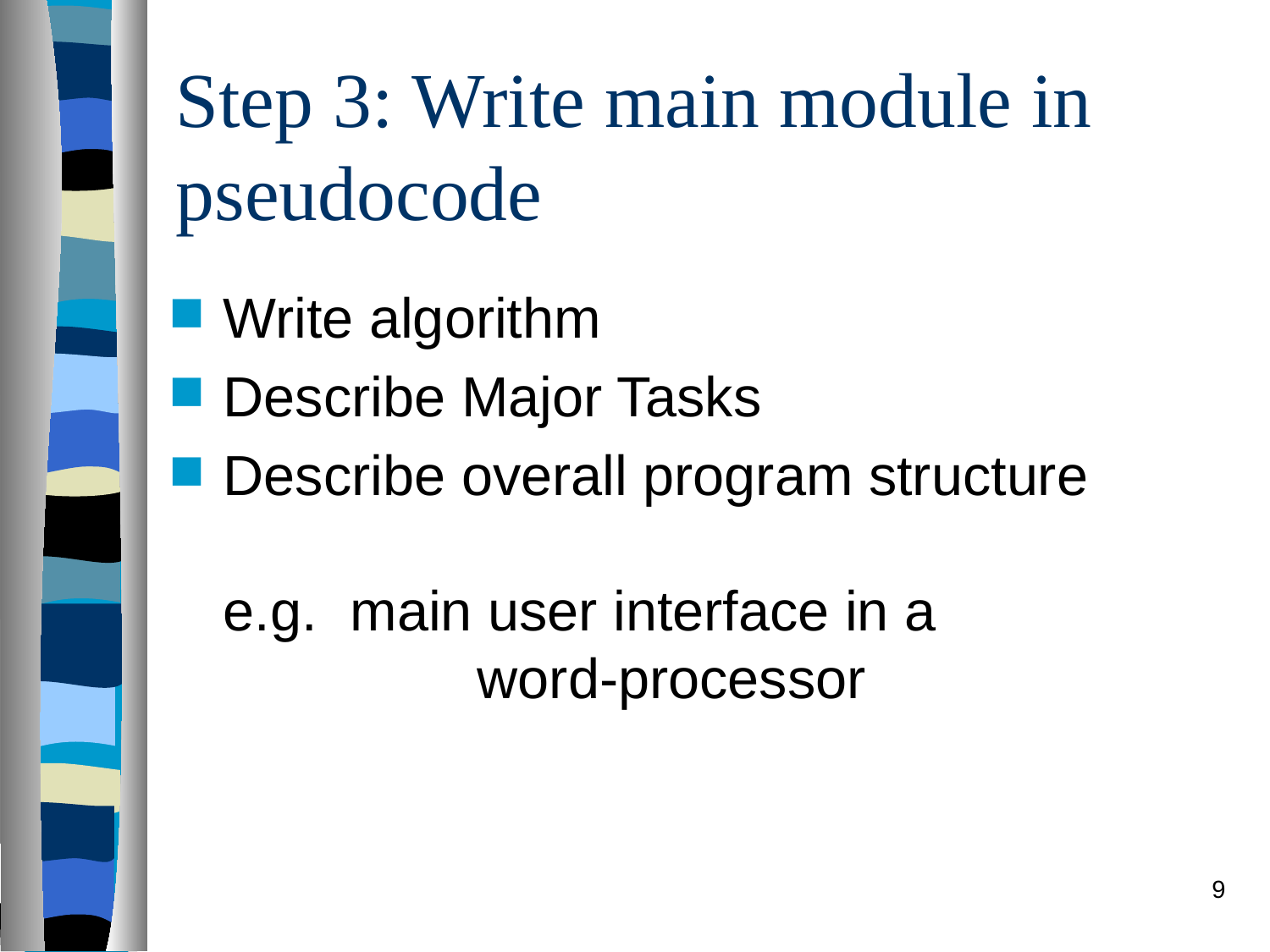

# Step 3: Write main module in pseudocode
Write algorithm
Describe Major Tasks
Describe overall program structure
e.g.	main user interface in a
		word-processor
9